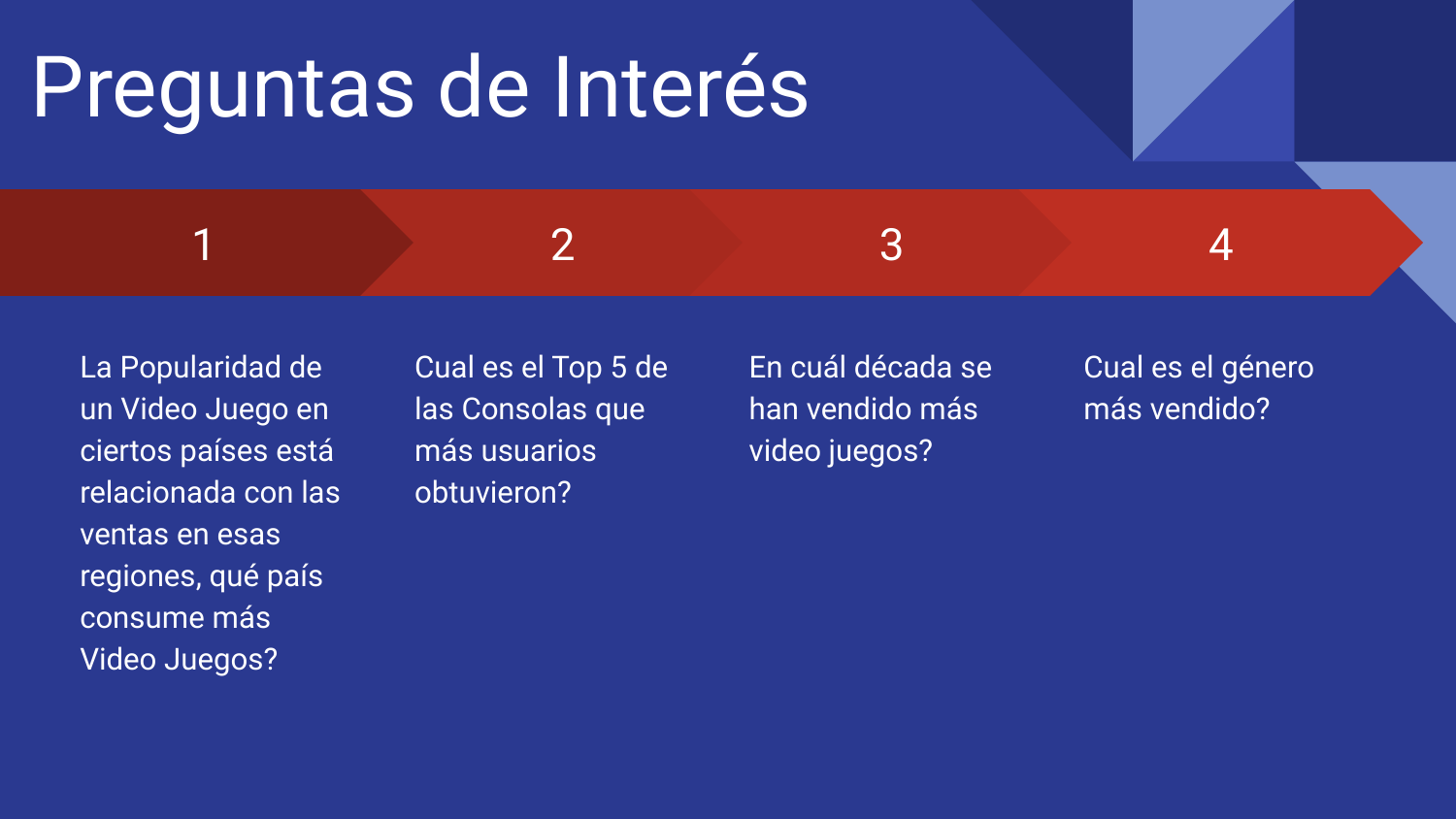

# Preguntas de Interés
2
Cual es el Top 5 de las Consolas que más usuarios obtuvieron?

3
En cuál década se han vendido más video juegos?

4
Cual es el género más vendido?

1
La Popularidad de un Video Juego en ciertos países está relacionada con las ventas en esas regiones, qué país consume más Video Juegos?